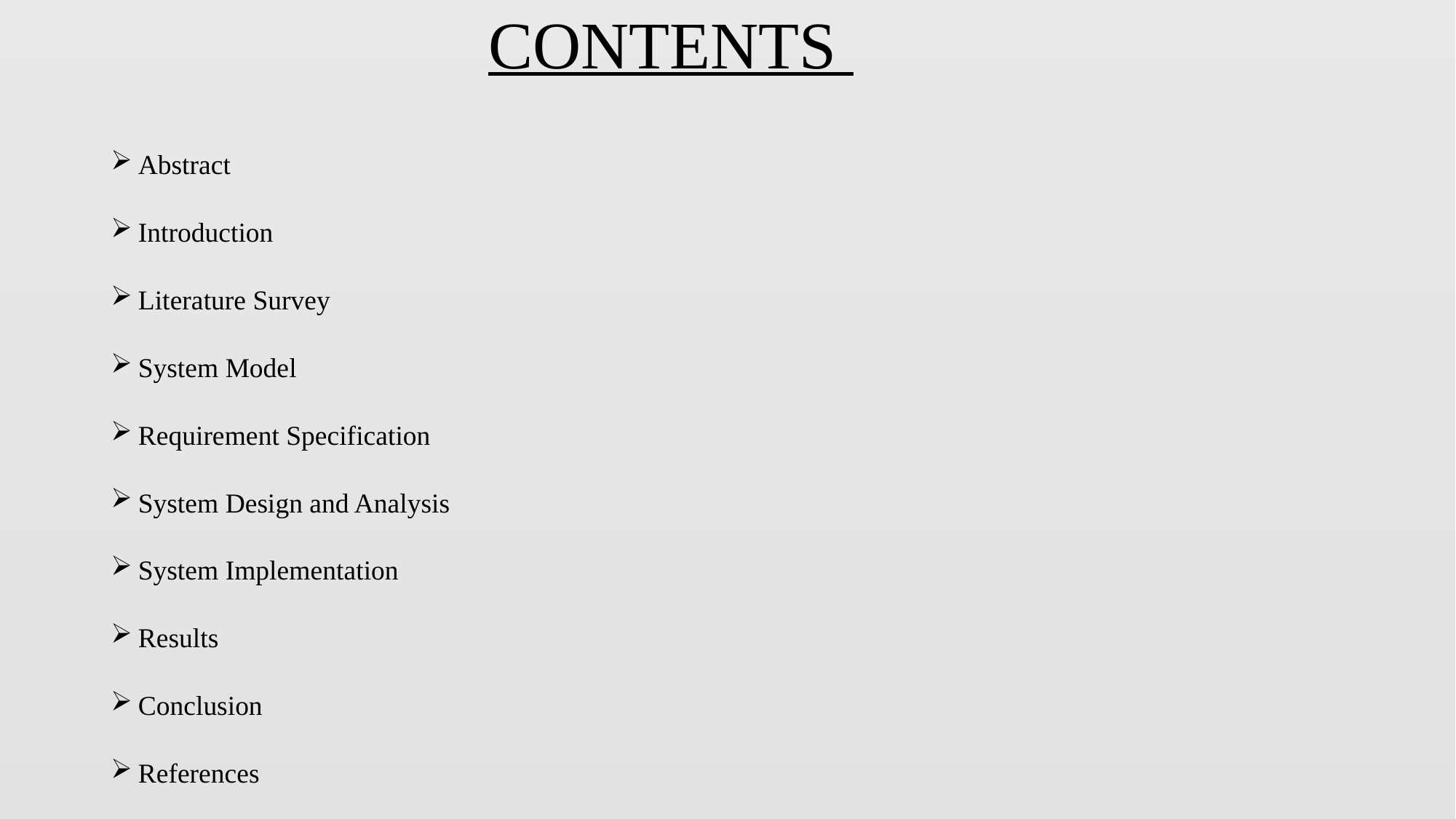

# CONTENTS
Abstract
Introduction
Literature Survey
System Model
Requirement Specification
System Design and Analysis
System Implementation
Results
Conclusion
References